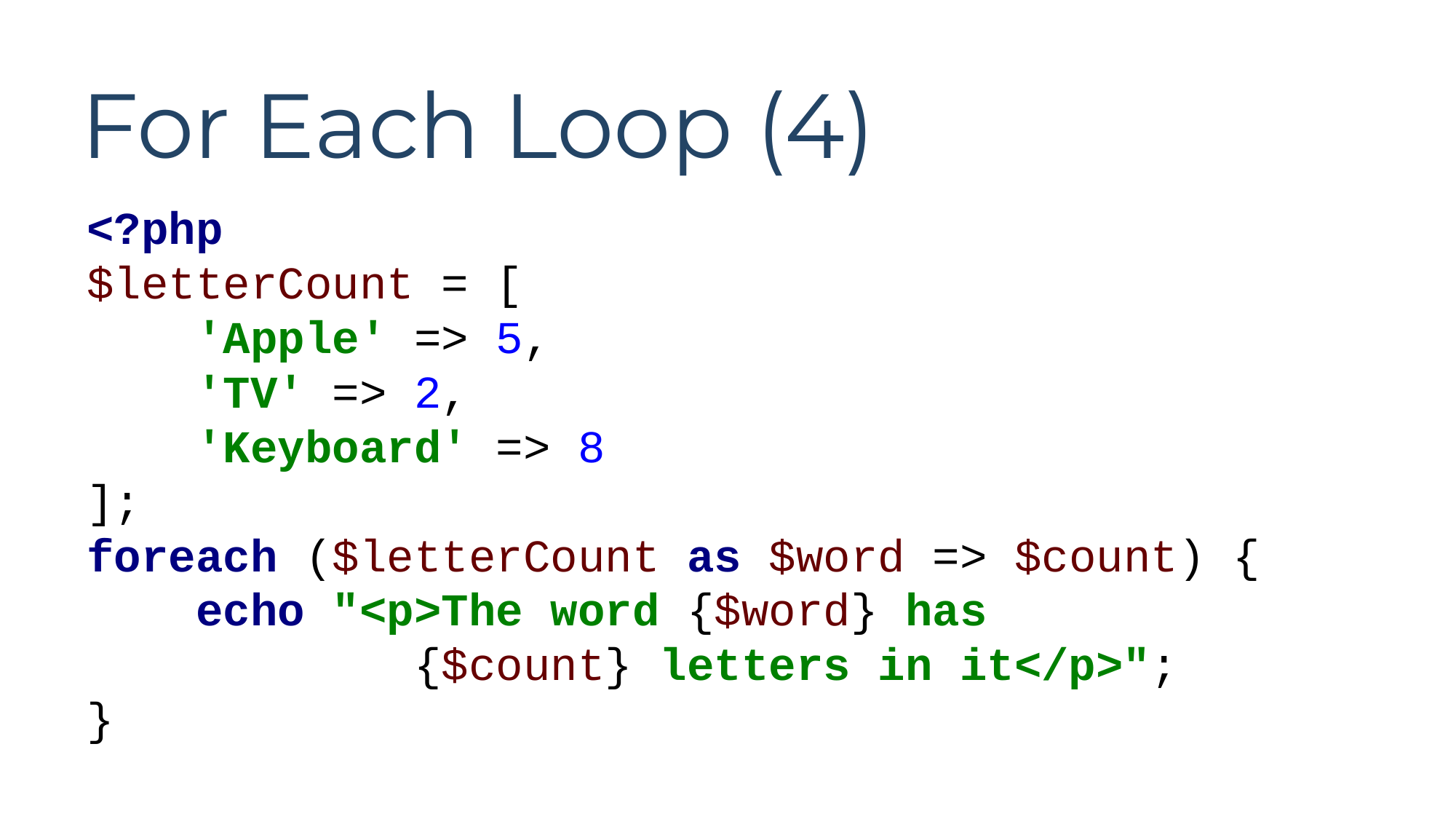

# For Each Loop (4)
<?php
$letterCount = [
    'Apple' => 5,
    'TV' => 2,
    'Keyboard' => 8
];
foreach ($letterCount as $word => $count) {
    echo "<p>The word {$word} has
            {$count} letters in it</p>";
}